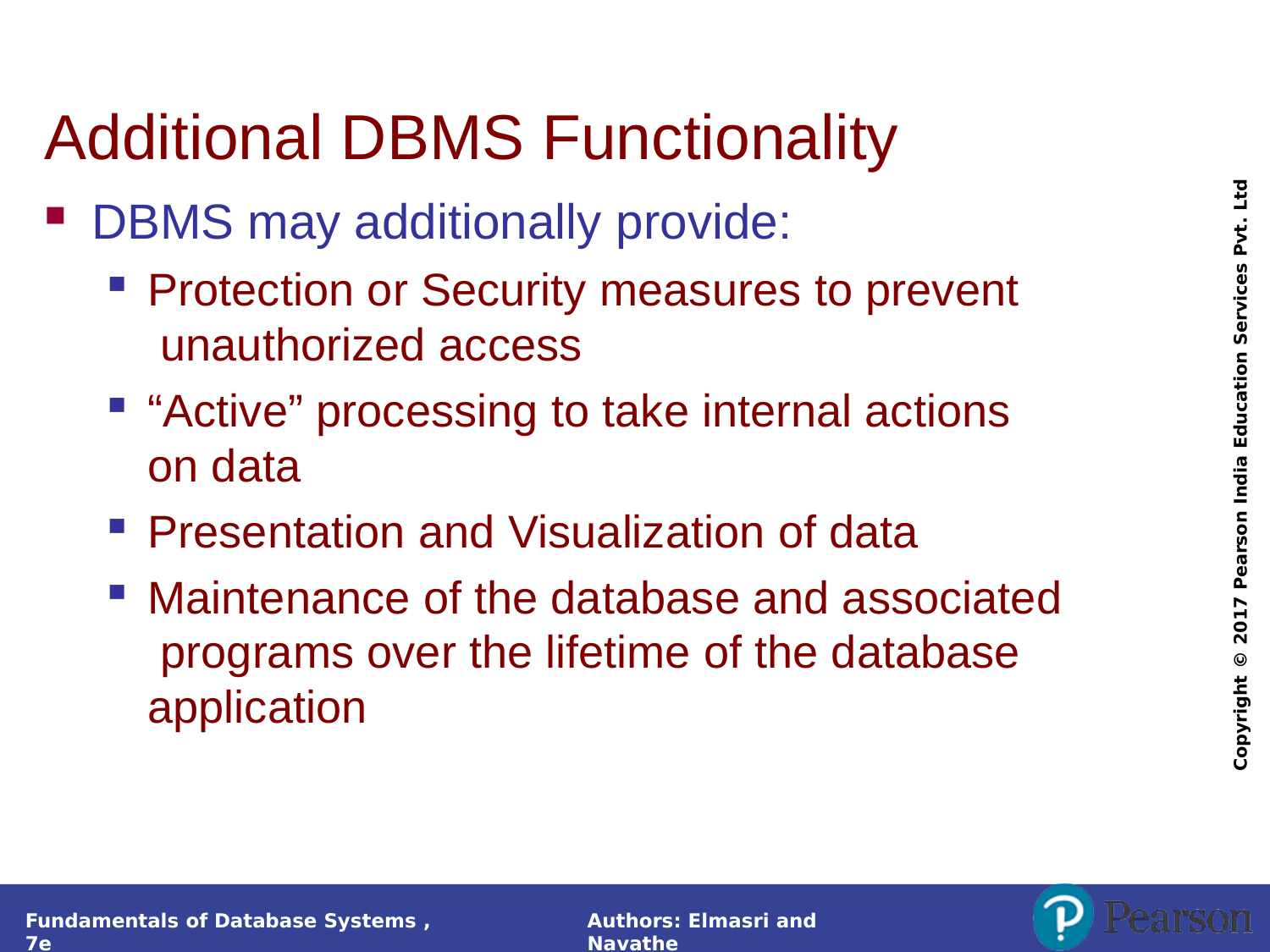

# Additional DBMS Functionality
Copyright © 2017 Pearson India Education Services Pvt. Ltd
DBMS may additionally provide:
Protection or Security measures to prevent  unauthorized access
“Active” processing to take internal actions on data
Presentation and Visualization of data
Maintenance of the database and associated  programs over the lifetime of the database  application
Authors: Elmasri and Navathe
Fundamentals of Database Systems , 7e